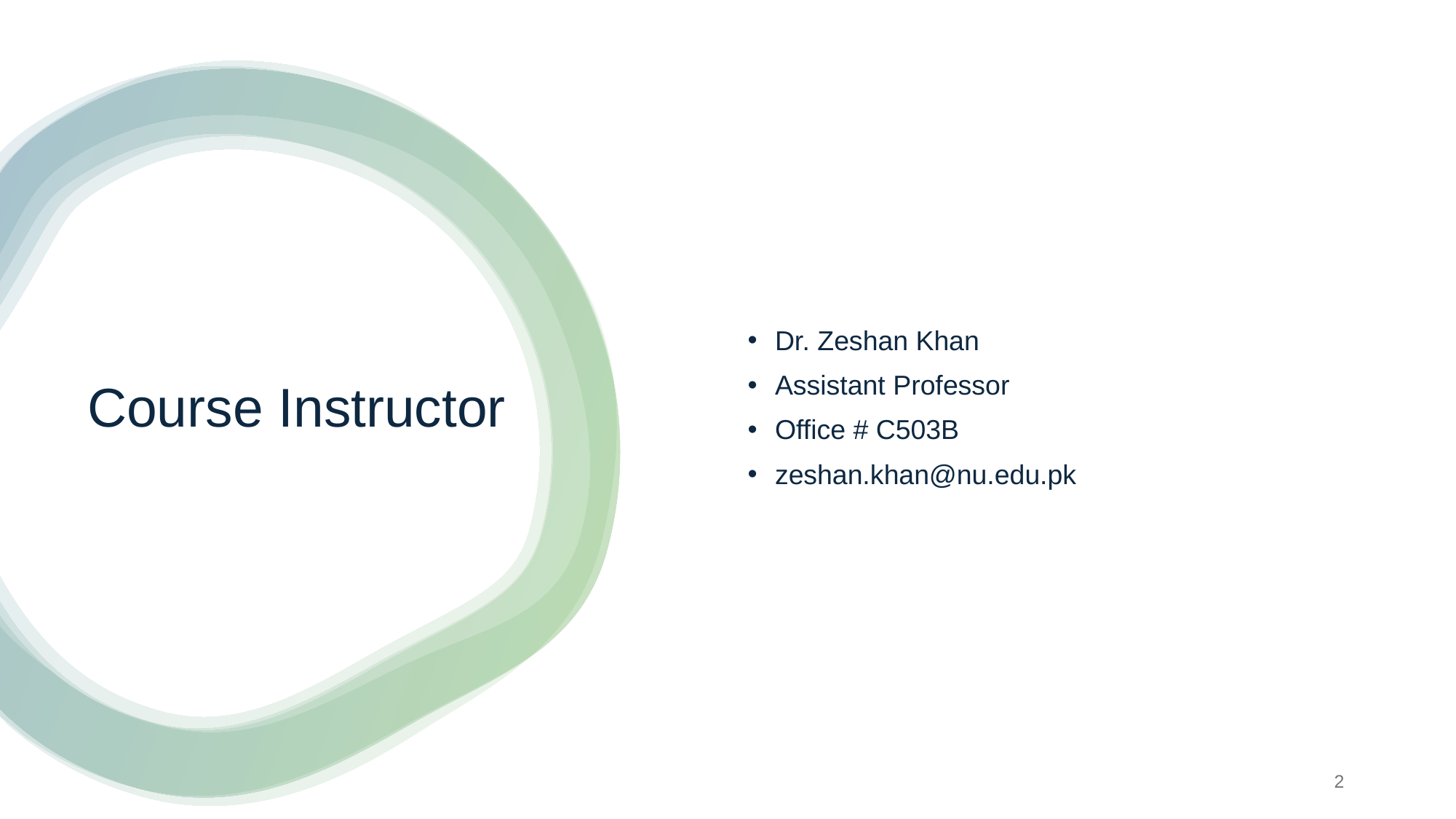

Dr. Zeshan Khan
Assistant Professor
Office # C503B
zeshan.khan@nu.edu.pk
# Course Instructor
2